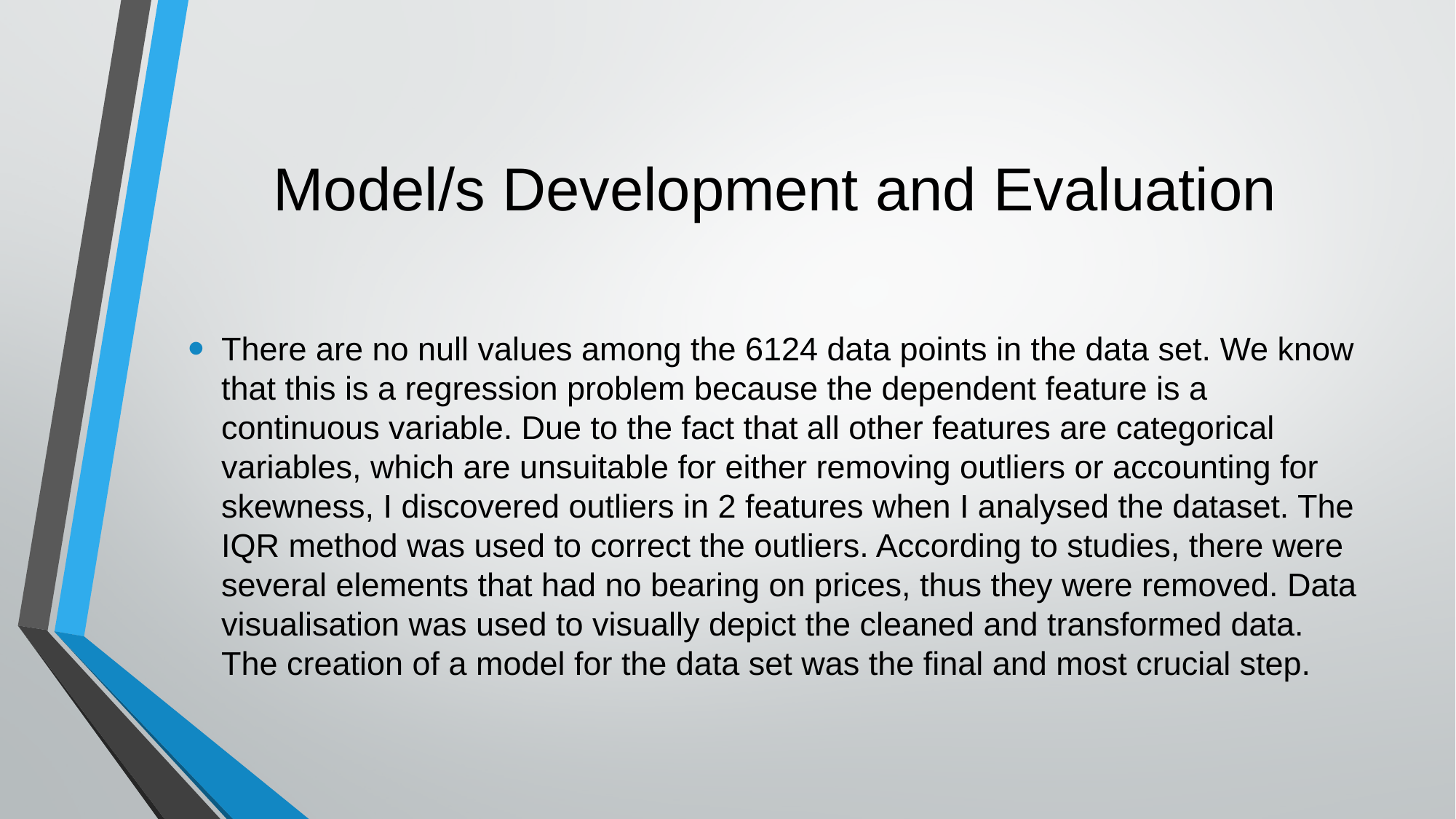

# Model/s Development and Evaluation
There are no null values among the 6124 data points in the data set. We know that this is a regression problem because the dependent feature is a continuous variable. Due to the fact that all other features are categorical variables, which are unsuitable for either removing outliers or accounting for skewness, I discovered outliers in 2 features when I analysed the dataset. The IQR method was used to correct the outliers. According to studies, there were several elements that had no bearing on prices, thus they were removed. Data visualisation was used to visually depict the cleaned and transformed data. The creation of a model for the data set was the final and most crucial step.